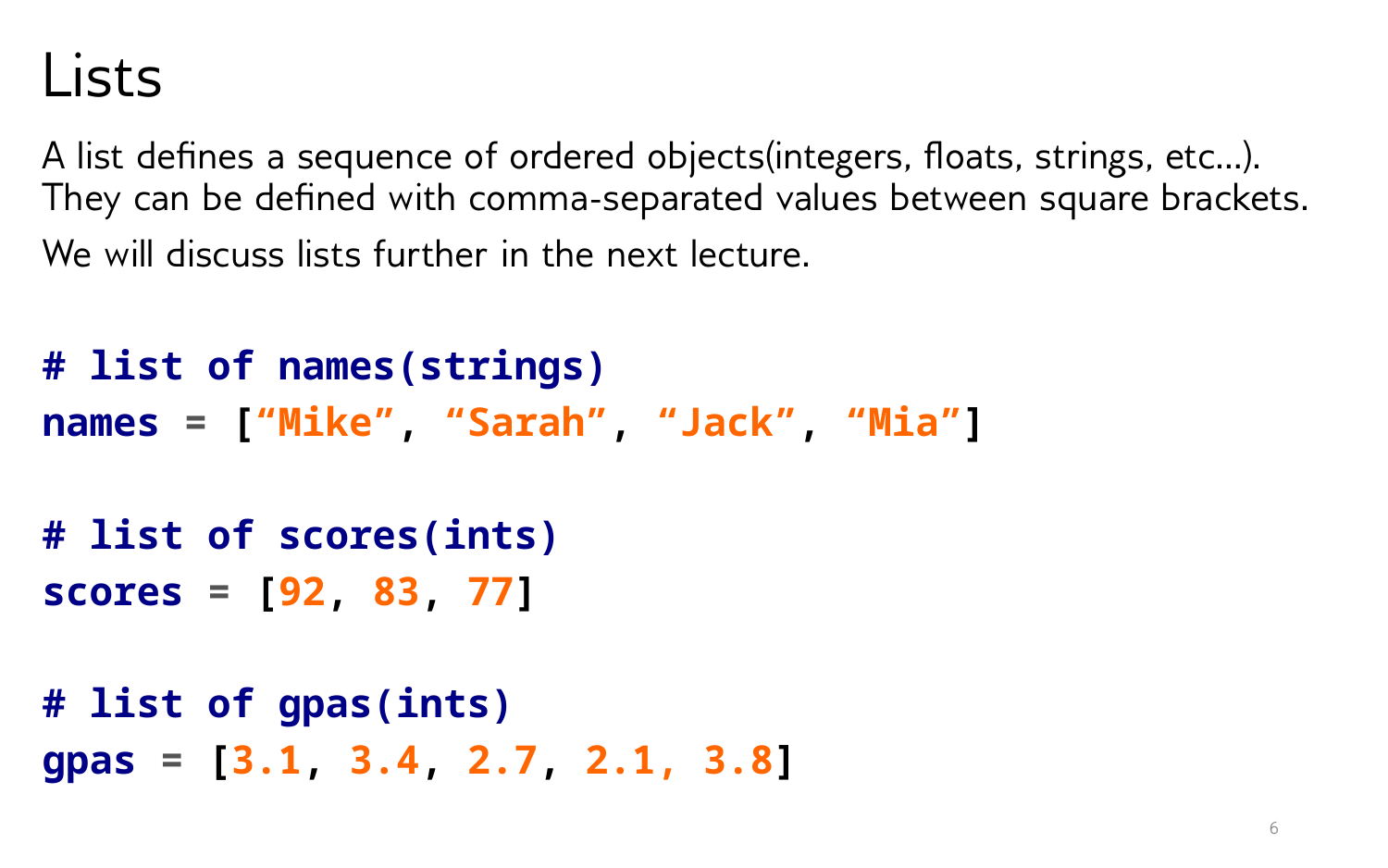

# Lists
A list defines a sequence of ordered objects(integers, floats, strings, etc…). They can be defined with comma-separated values between square brackets.
We will discuss lists further in the next lecture.

# list of names(strings)
names = [“Mike”, “Sarah”, “Jack”, “Mia”]

# list of scores(ints)
scores = [92, 83, 77]

# list of gpas(ints)
gpas = [3.1, 3.4, 2.7, 2.1, 3.8]

6